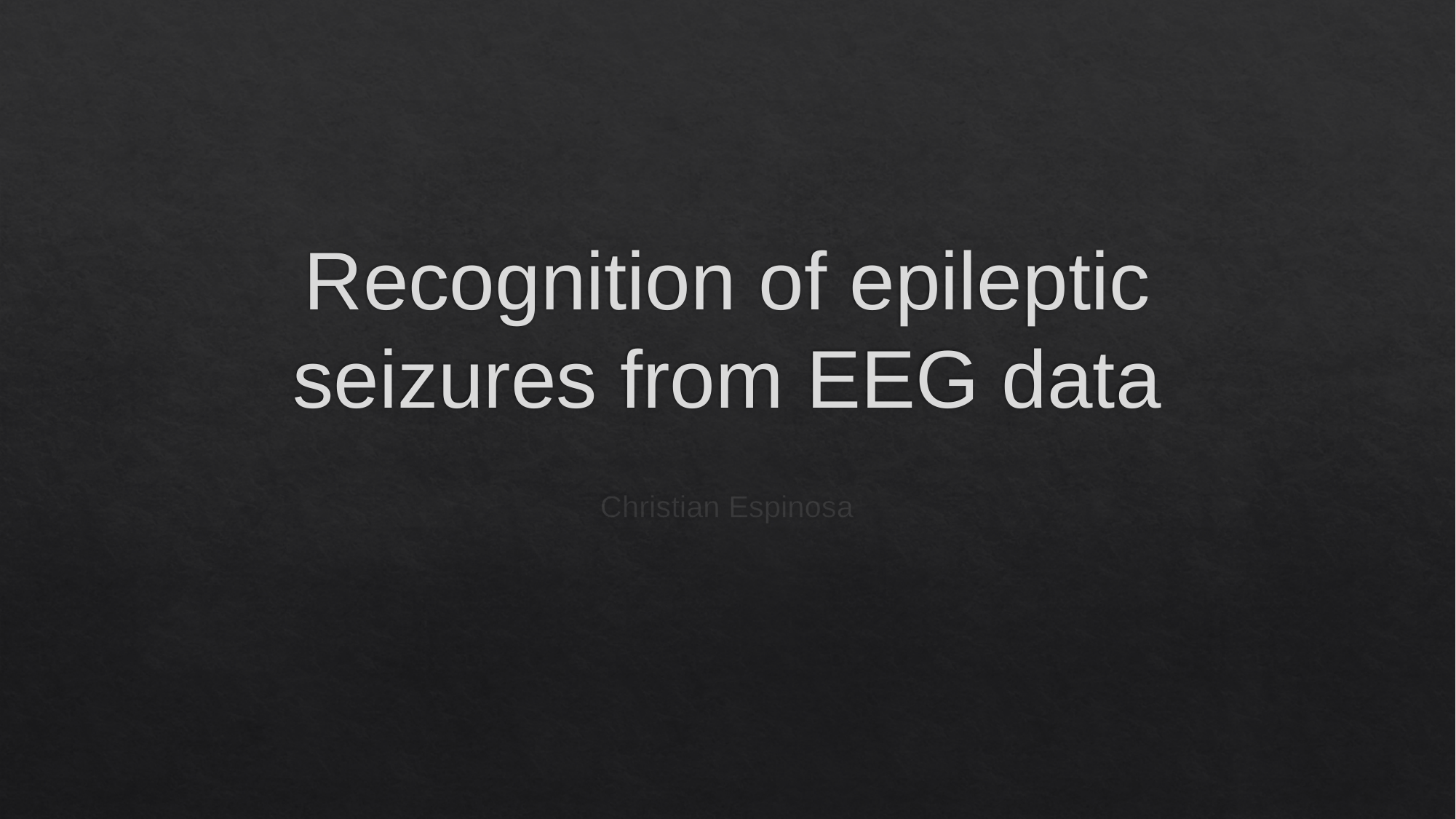

# Recognition of epileptic seizures from EEG data

Christian Espinosa